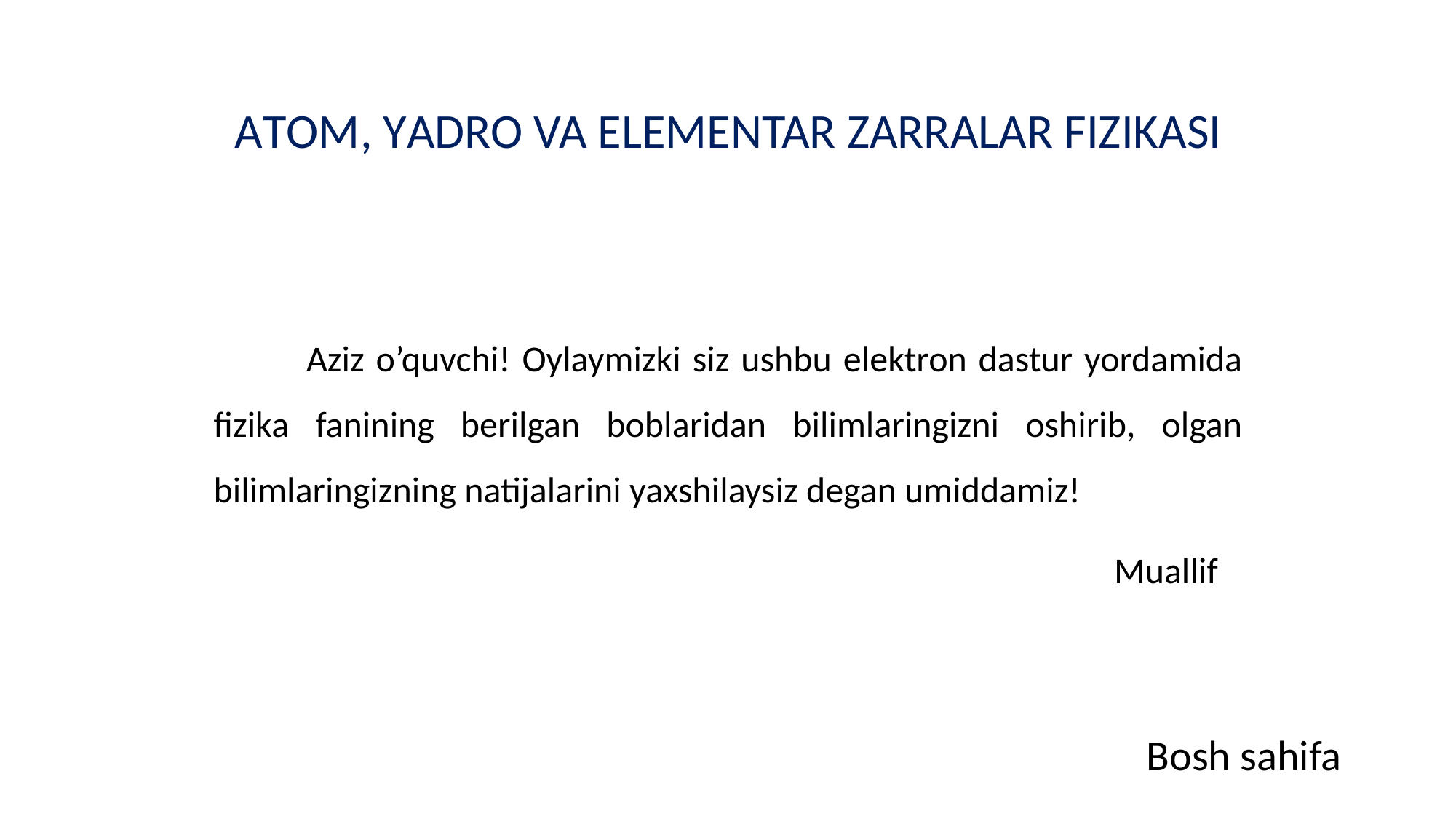

ATOM, YADRO VA ELEMENTAR ZARRALAR FIZIKASI
#
        Aziz o’quvchi! Oylaymizki siz ushbu elektron dastur yordamida fizika fanining berilgan boblaridan bilimlaringizni oshirib, olgan bilimlaringizning natijalarini yaxshilaysiz degan umiddamiz!
                                                                                                              Muallif
Bosh sahifa